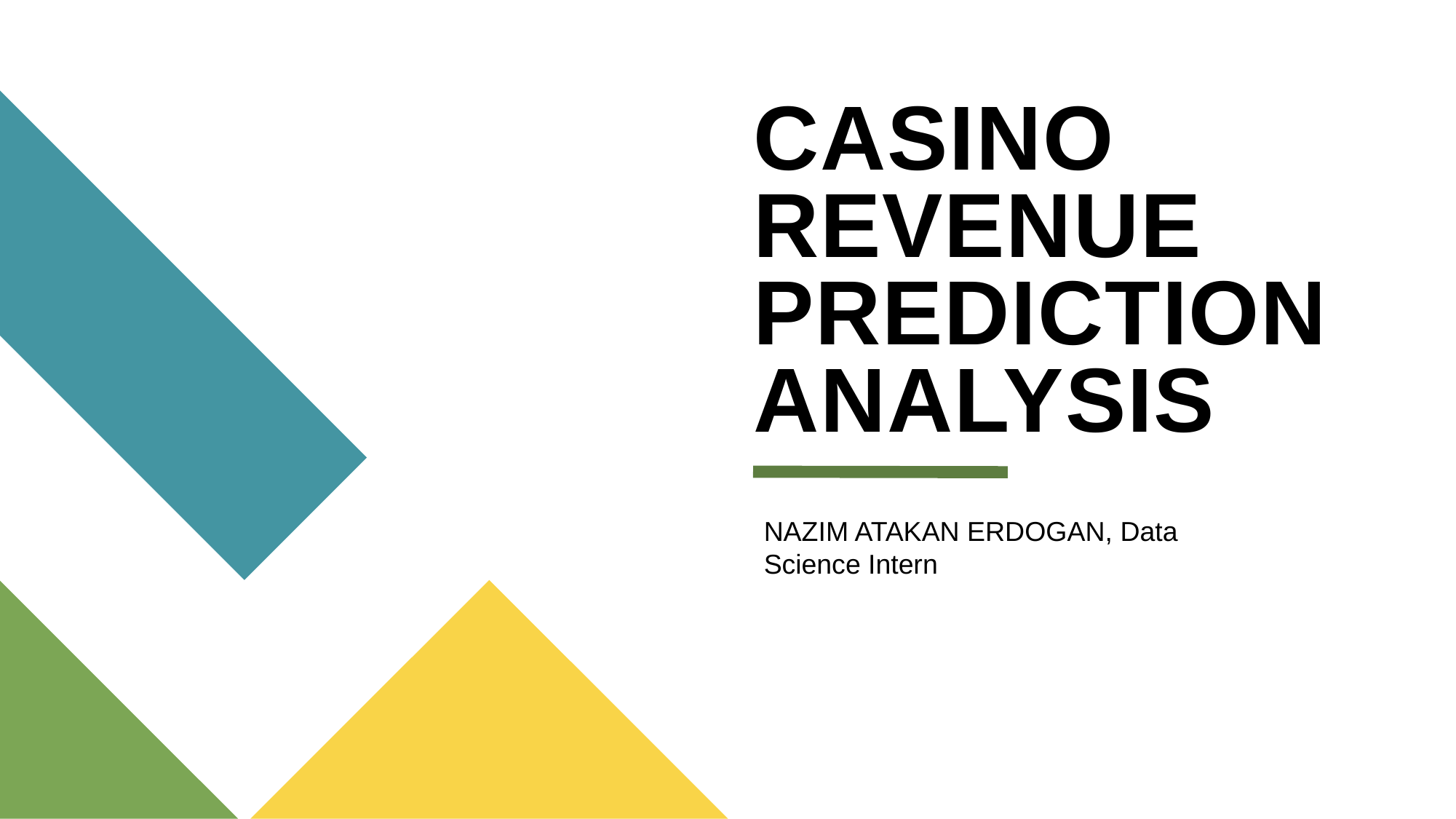

# CASINO REVENUE PREDICTION ANALYSIS
NAZIM ATAKAN ERDOGAN, Data Science Intern